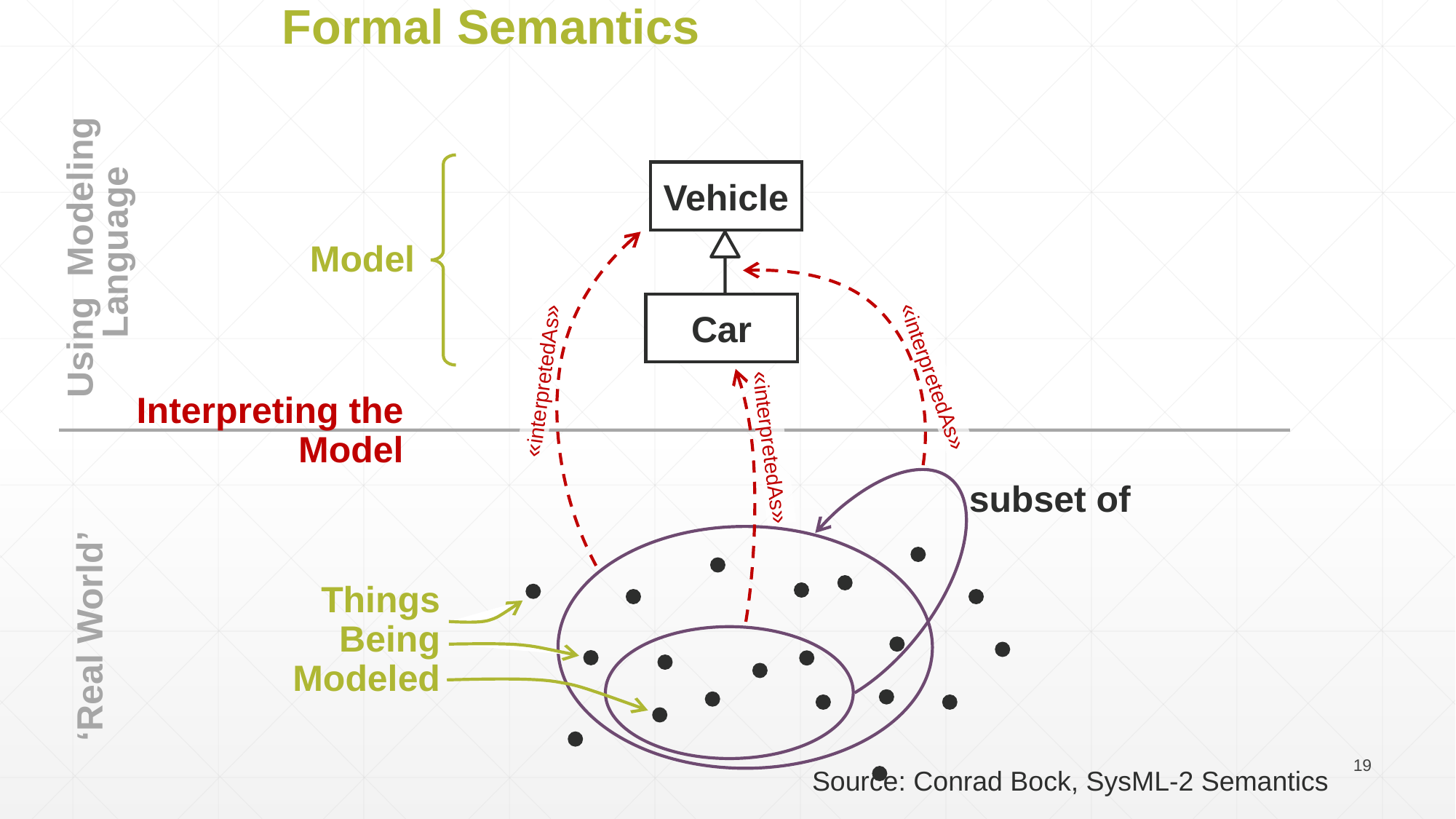

Formal Semantics

Vehicle
Using  Modeling
Language

Model
Car

«interpretedAs»
«interpretedAs»
Interpreting the
Model

«interpretedAs»

subset of

Things
Being Modeled

‘Real World’

19
Source: Conrad Bock, SysML-2 Semantics